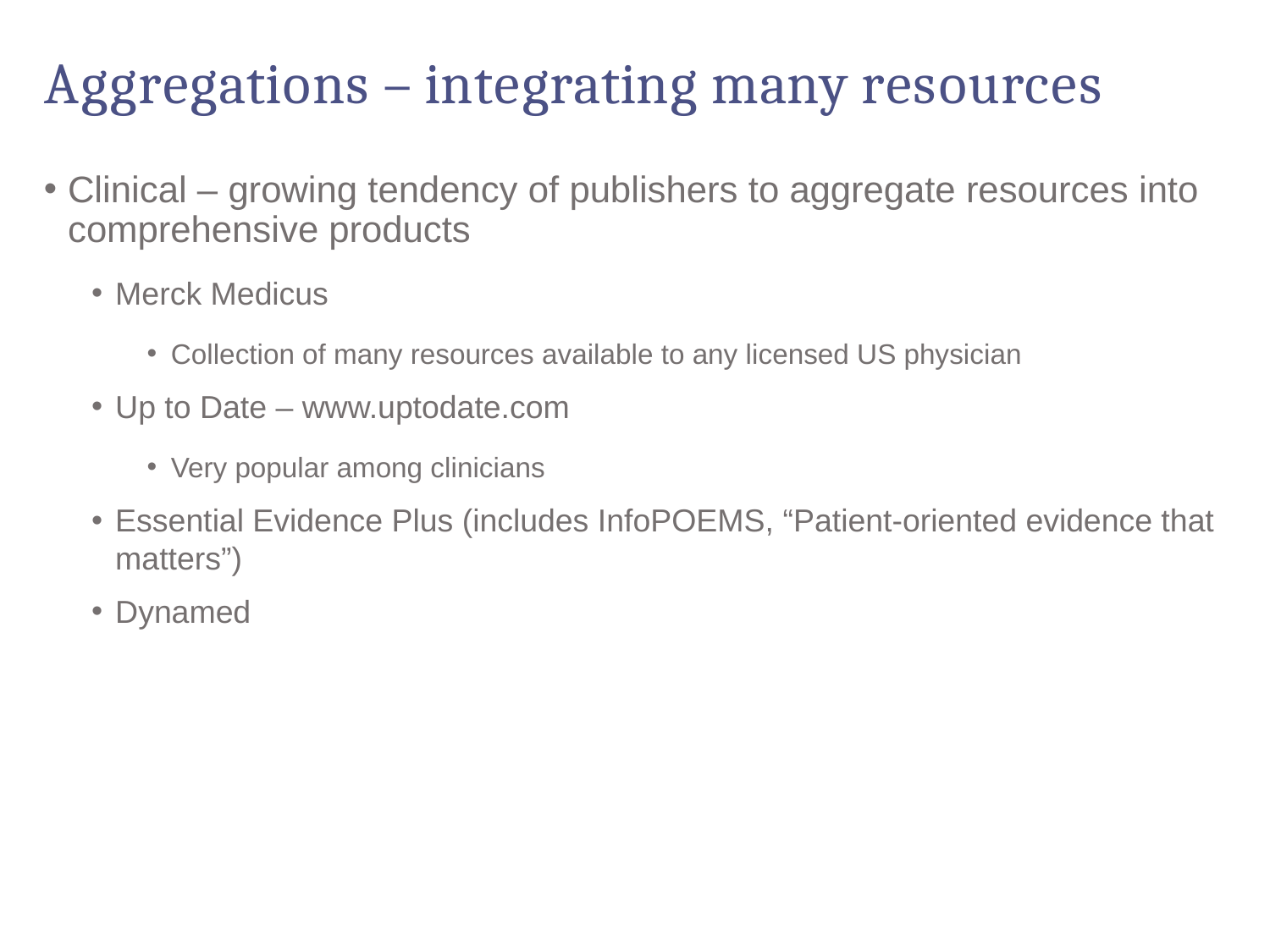

# Aggregations – integrating many resources
Clinical – growing tendency of publishers to aggregate resources into comprehensive products
Merck Medicus
Collection of many resources available to any licensed US physician
Up to Date – www.uptodate.com
Very popular among clinicians
Essential Evidence Plus (includes InfoPOEMS, “Patient-oriented evidence that matters”)
Dynamed